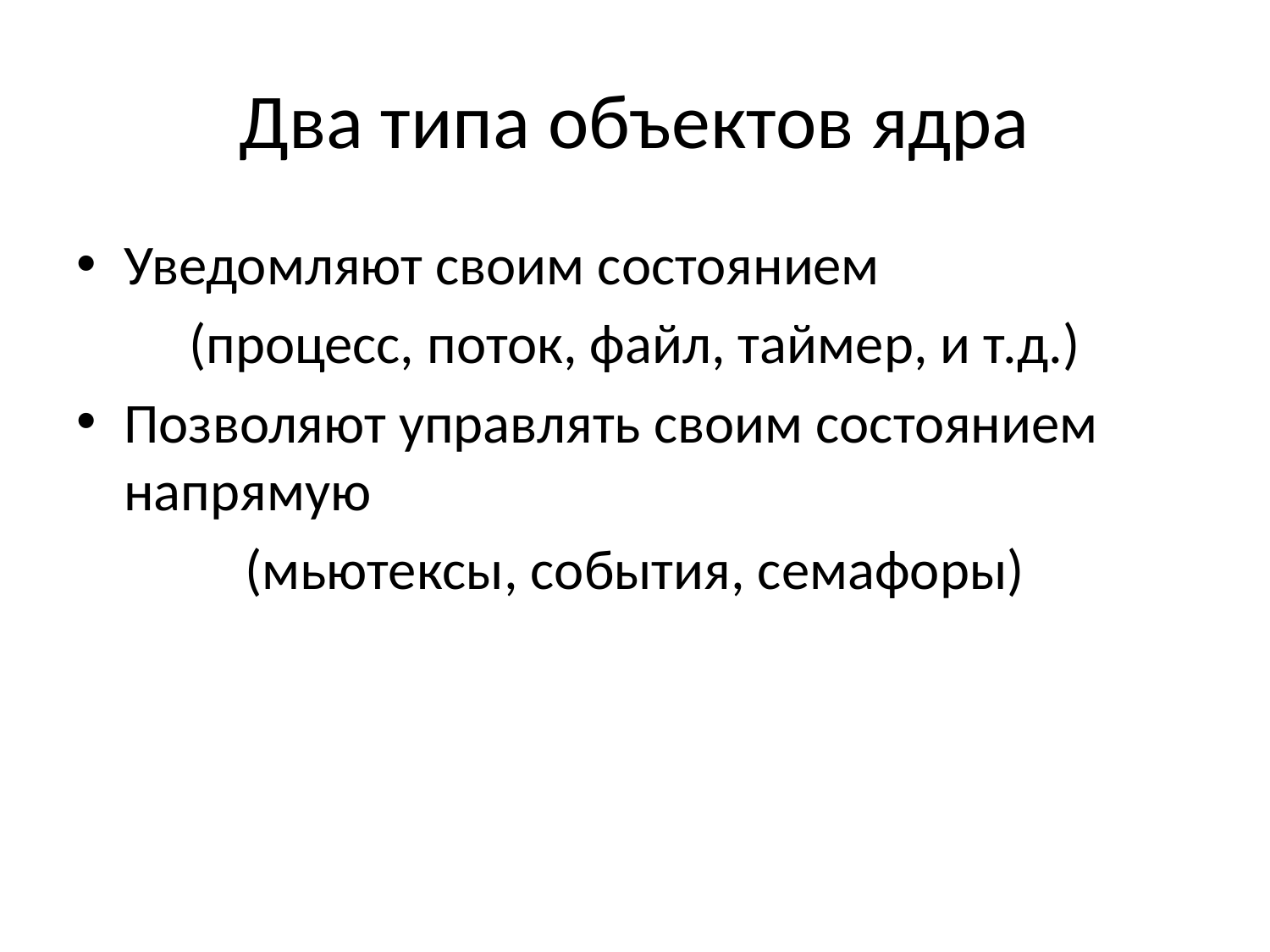

# Два типа объектов ядра
Уведомляют своим состоянием
(процесс, поток, файл, таймер, и т.д.)
Позволяют управлять своим состоянием напрямую
(мьютексы, события, семафоры)